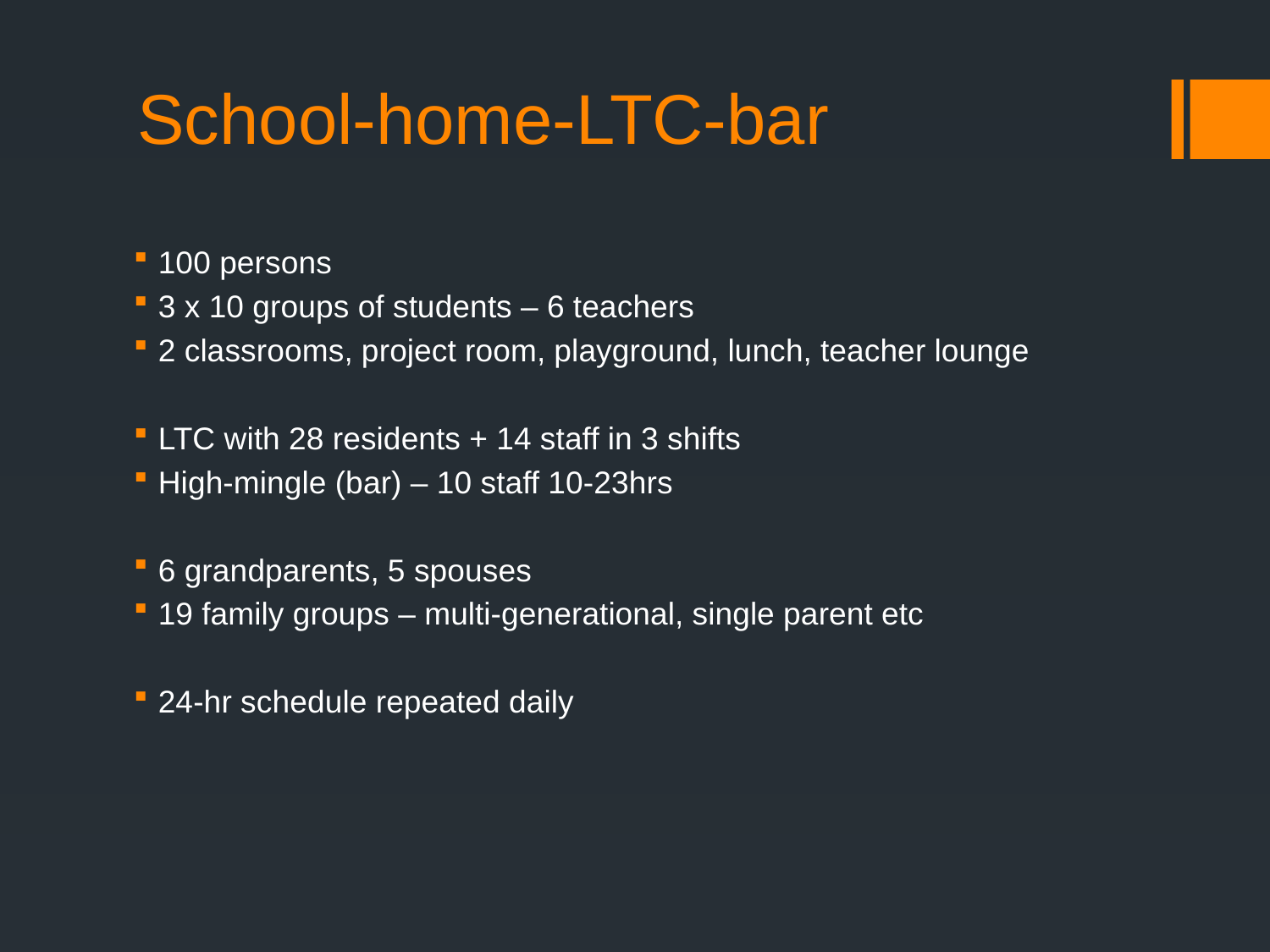

# School-home-LTC-bar
100 persons
3 x 10 groups of students – 6 teachers
2 classrooms, project room, playground, lunch, teacher lounge

LTC with 28 residents + 14 staff in 3 shifts
High-mingle (bar) – 10 staff 10-23hrs

6 grandparents, 5 spouses
19 family groups – multi-generational, single parent etc

24-hr schedule repeated daily